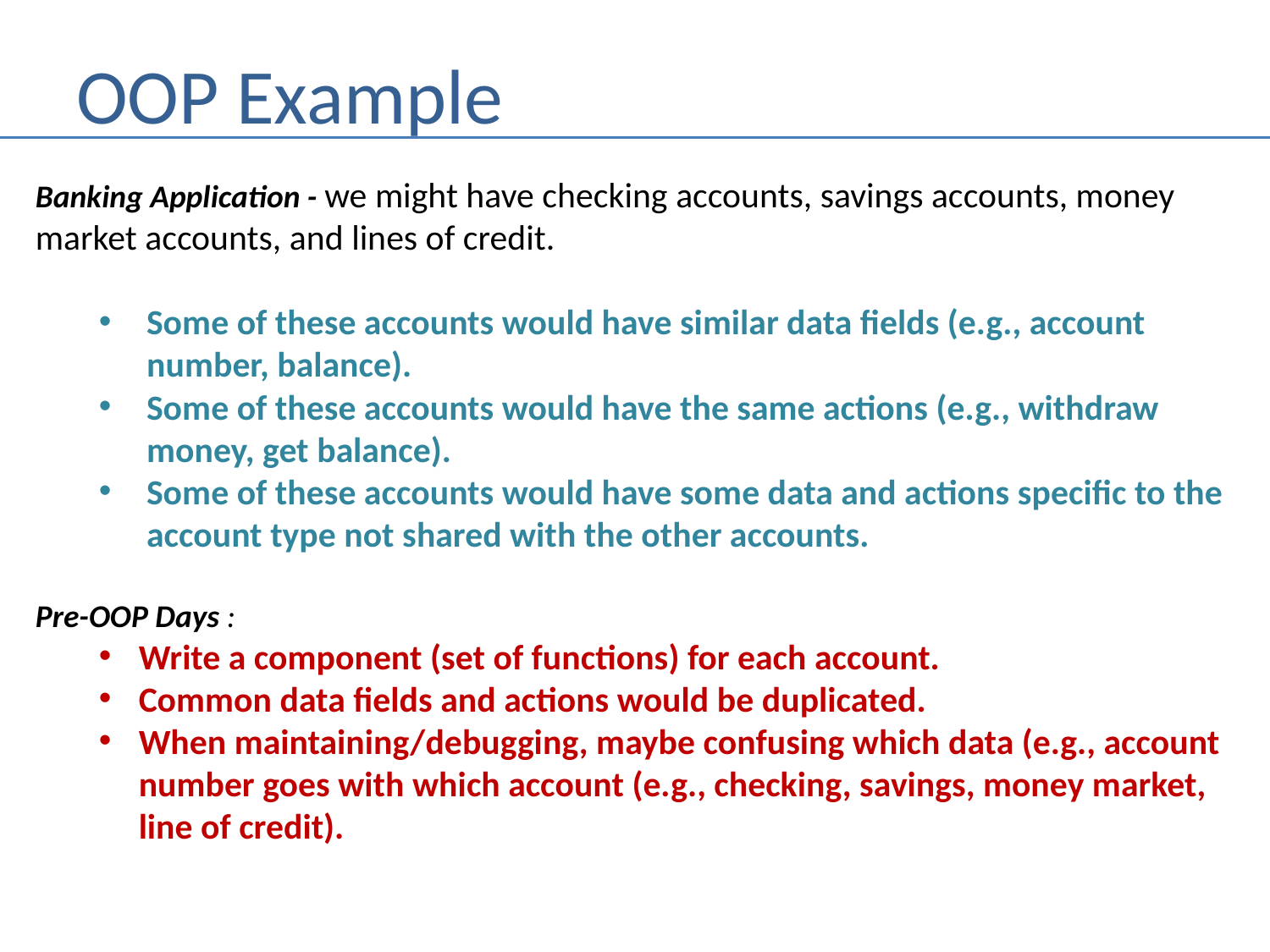

# OOP Example
Banking Application - we might have checking accounts, savings accounts, money market accounts, and lines of credit.

Some of these accounts would have similar data fields (e.g., account number, balance).
Some of these accounts would have the same actions (e.g., withdraw money, get balance).
Some of these accounts would have some data and actions specific to the account type not shared with the other accounts.

Pre-OOP Days :
Write a component (set of functions) for each account.
Common data fields and actions would be duplicated.
When maintaining/debugging, maybe confusing which data (e.g., account number goes with which account (e.g., checking, savings, money market, line of credit).